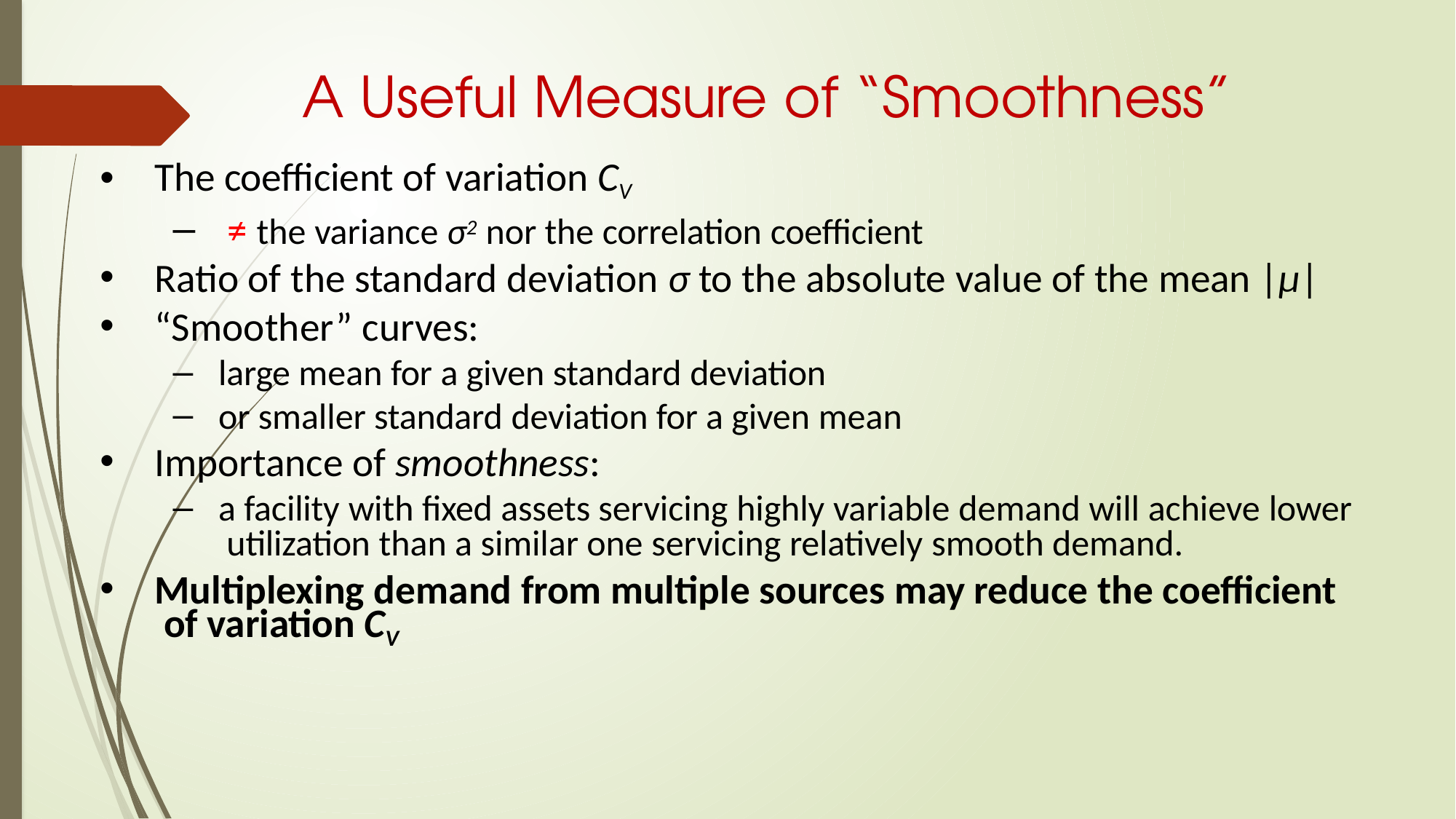

# A Useful Measure of “Smoothness”
The coefficient of variation CV
≠ the variance σ2 nor the correlation coefficient
Ratio of the standard deviation σ to the absolute value of the mean |μ|
“Smoother” curves:
large mean for a given standard deviation
or smaller standard deviation for a given mean
Importance of smoothness:
a facility with fixed assets servicing highly variable demand will achieve lower  utilization than a similar one servicing relatively smooth demand.
Multiplexing demand from multiple sources may reduce the coefficient  of variation CV
5